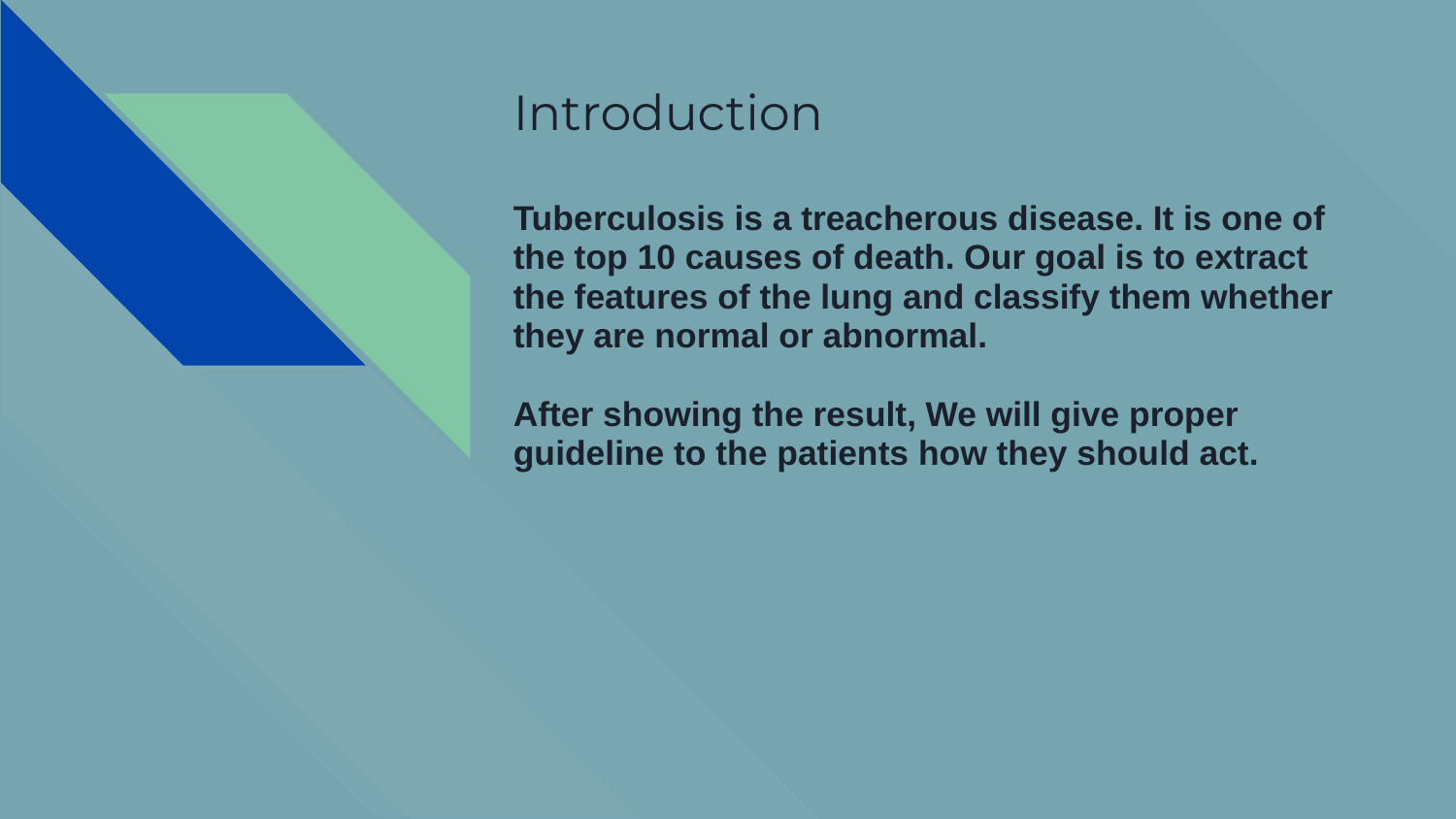

# Introduction
Tuberculosis is a treacherous disease. It is one of the top 10 causes of death. Our goal is to extract the features of the lung and classify them whether they are normal or abnormal.

After showing the result, We will give proper guideline to the patients how they should act.